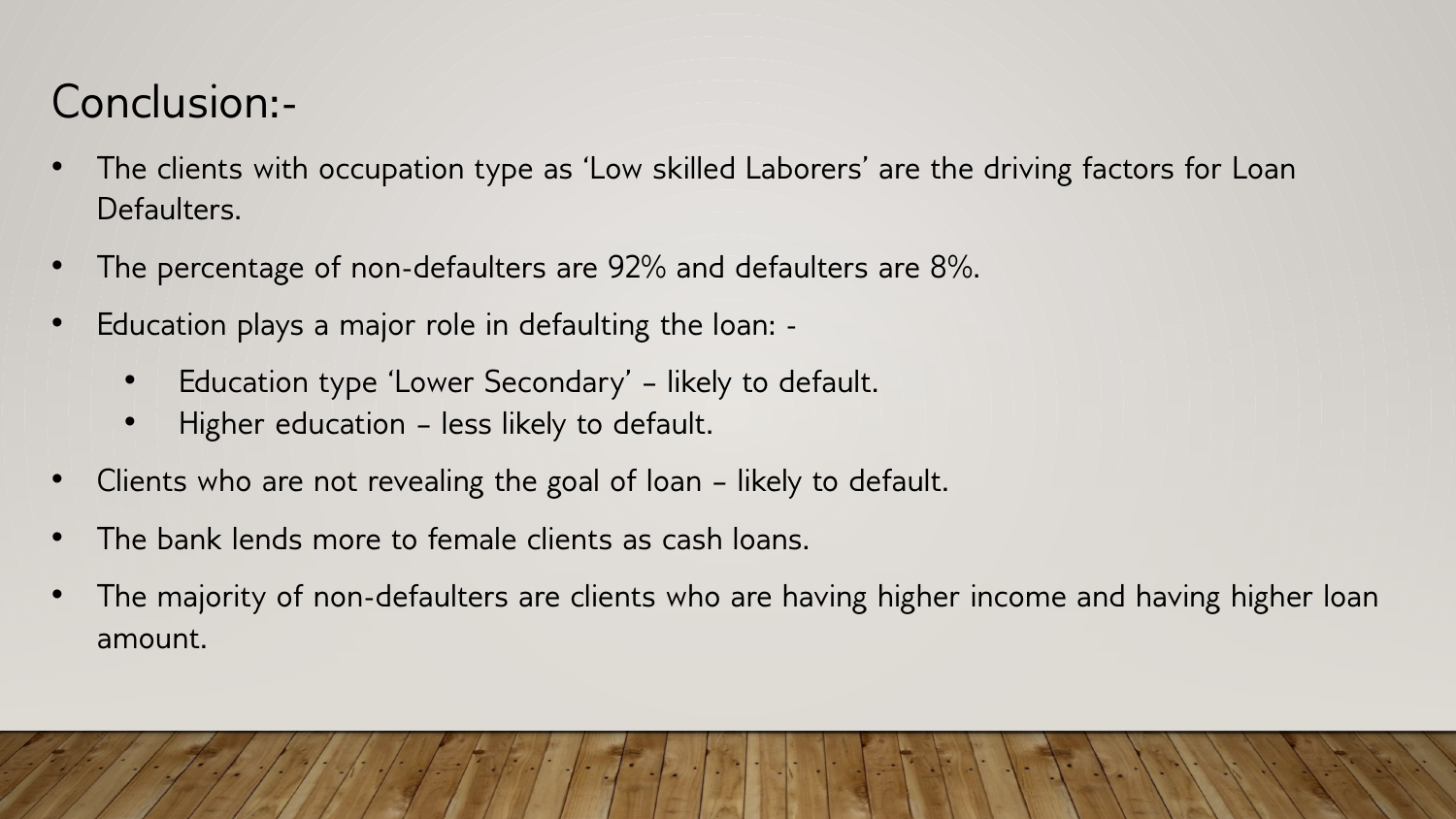

Conclusion:-
The clients with occupation type as ‘Low skilled Laborers’ are the driving factors for Loan Defaulters.
The percentage of non-defaulters are 92% and defaulters are 8%.
Education plays a major role in defaulting the loan: -
Education type ‘Lower Secondary’ – likely to default.
Higher education – less likely to default.
Clients who are not revealing the goal of loan – likely to default.
The bank lends more to female clients as cash loans.
The majority of non-defaulters are clients who are having higher income and having higher loan amount.